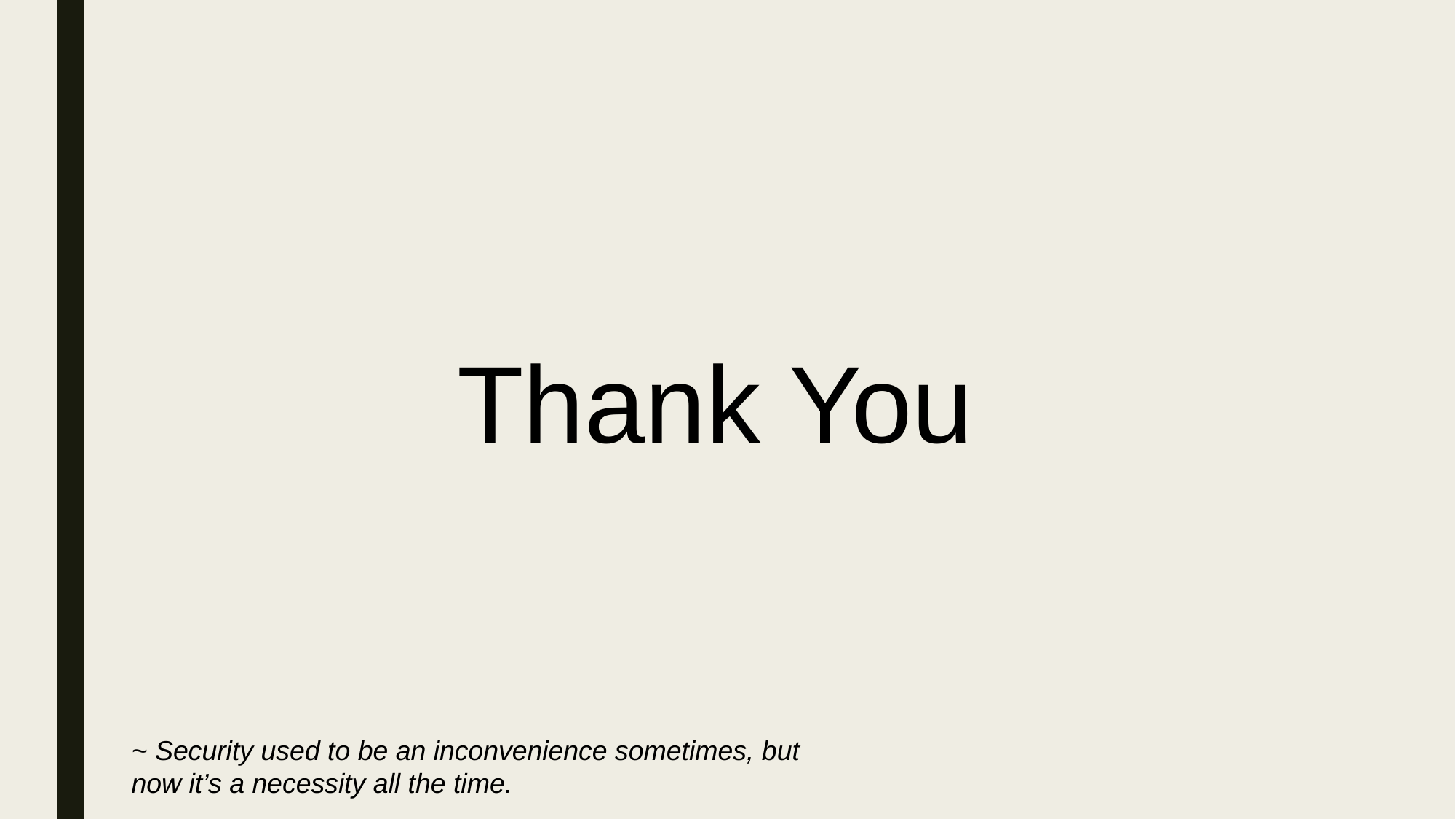

Thank You
~ Security used to be an inconvenience sometimes, but now it’s a necessity all the time.